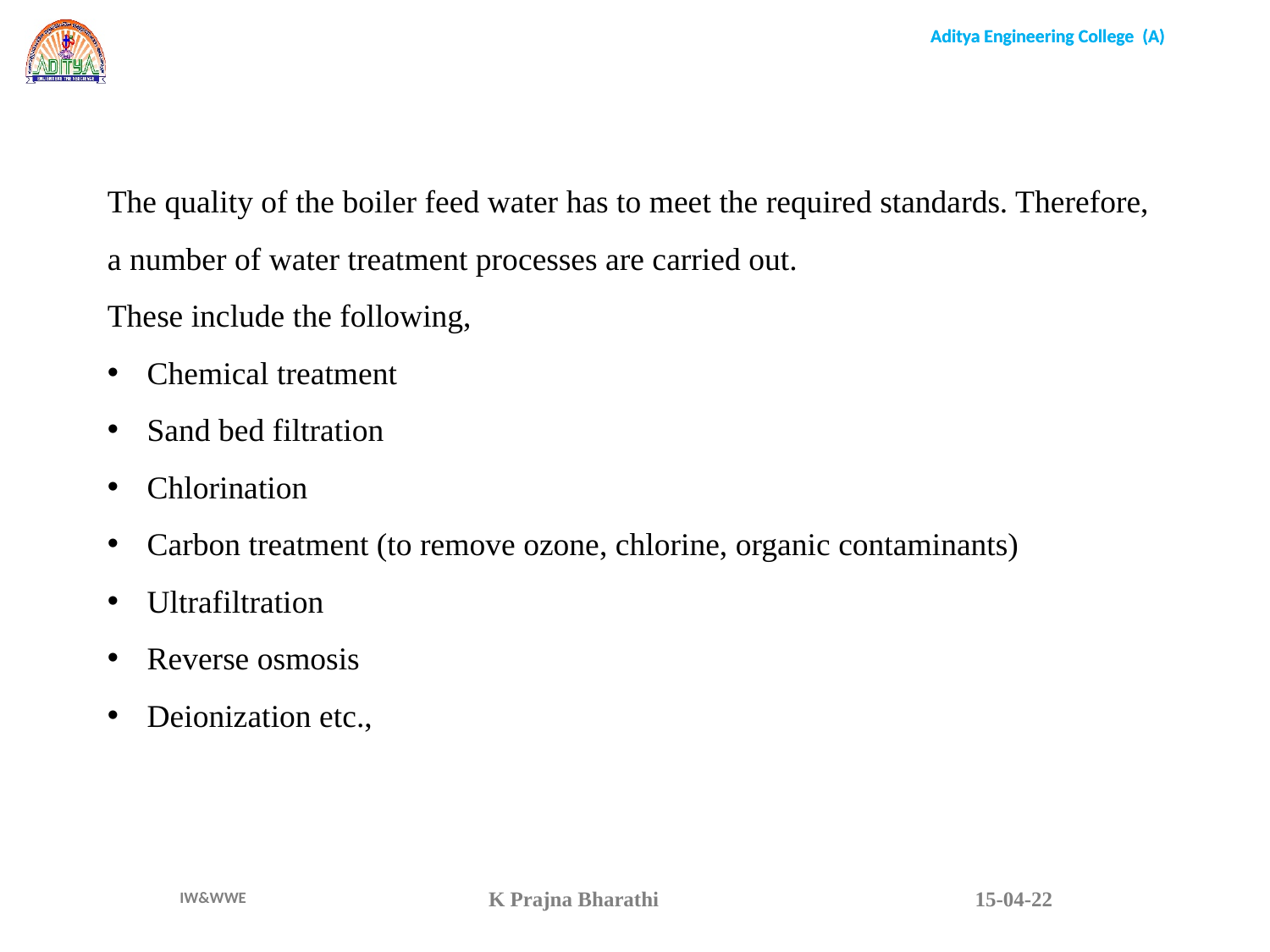

The quality of the boiler feed water has to meet the required standards. Therefore, a number of water treatment processes are carried out.
These include the following,
Chemical treatment
Sand bed filtration
Chlorination
Carbon treatment (to remove ozone, chlorine, organic contaminants)
Ultrafiltration
Reverse osmosis
Deionization etc.,

K Prajna Bharathi
15-04-22